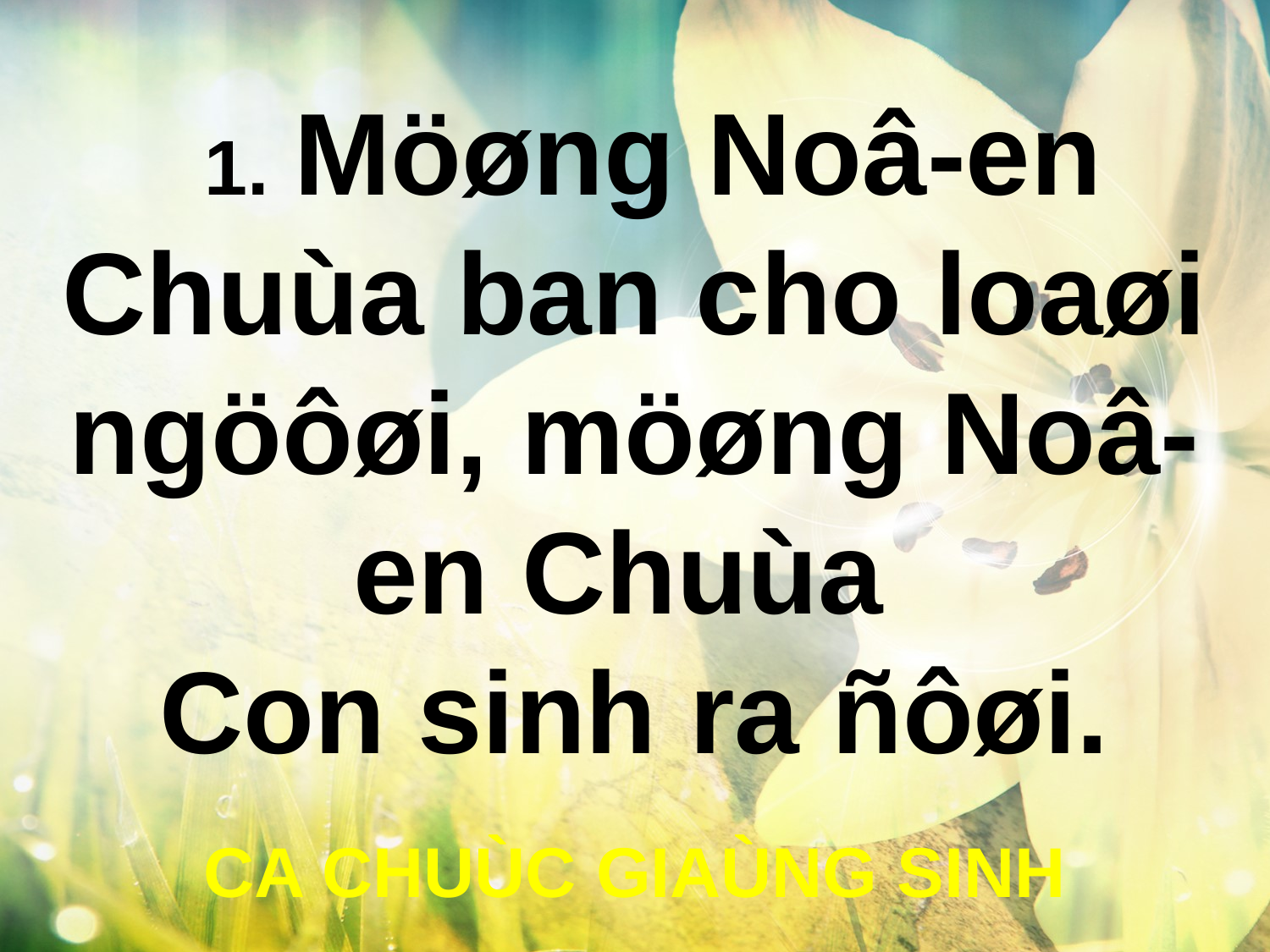

1. 	Möøng Noâ-en Chuùa ban cho loaøi ngöôøi, möøng Noâ-en Chuùa
Con sinh ra ñôøi.
CA CHUÙC GIAÙNG SINH